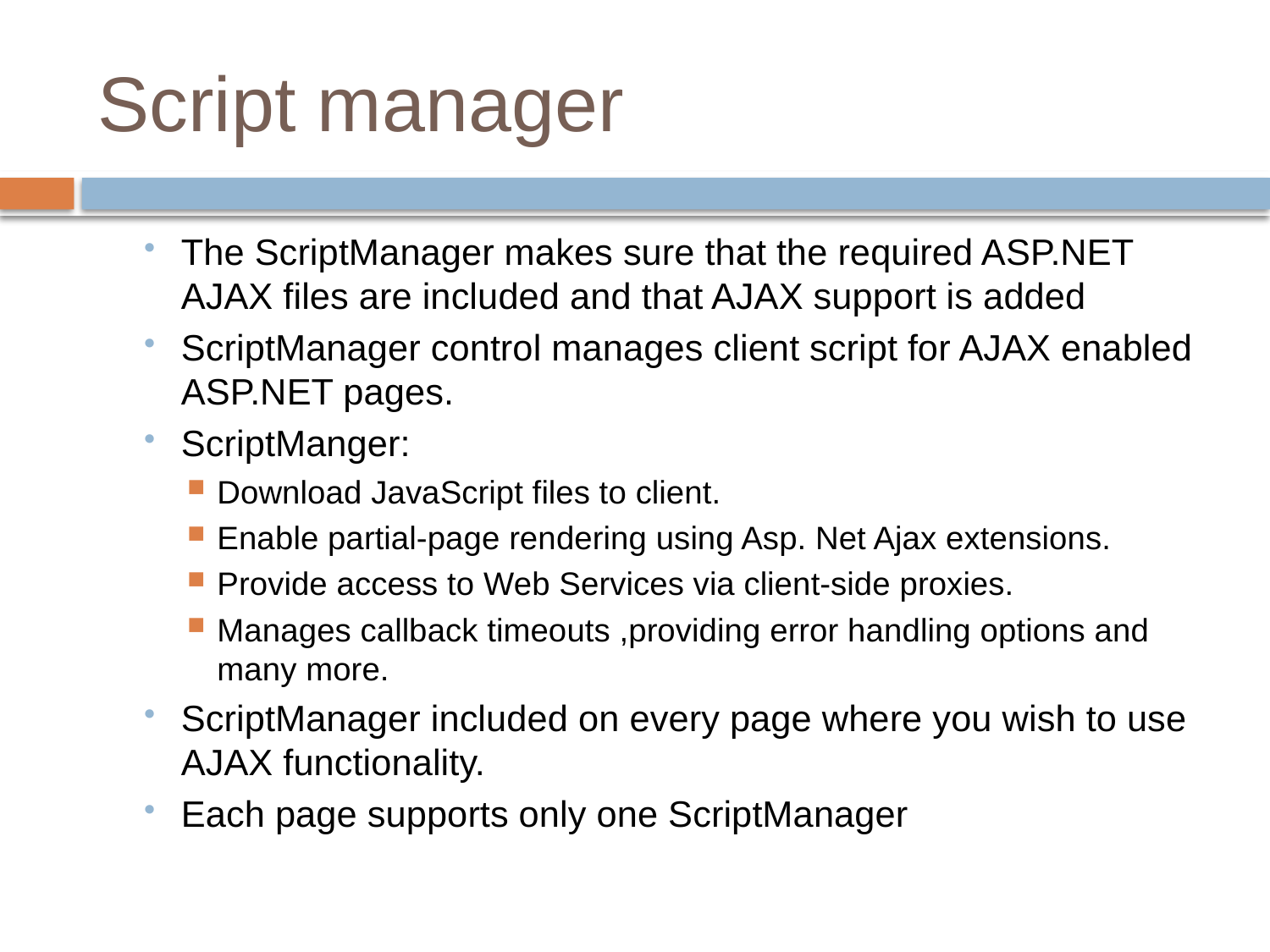

# Script manager
The ScriptManager makes sure that the required ASP.NET AJAX files are included and that AJAX support is added
ScriptManager control manages client script for AJAX enabled ASP.NET pages.
ScriptManger:
Download JavaScript files to client.
Enable partial-page rendering using Asp. Net Ajax extensions.
Provide access to Web Services via client-side proxies.
Manages callback timeouts ,providing error handling options and many more.
ScriptManager included on every page where you wish to use AJAX functionality.
Each page supports only one ScriptManager